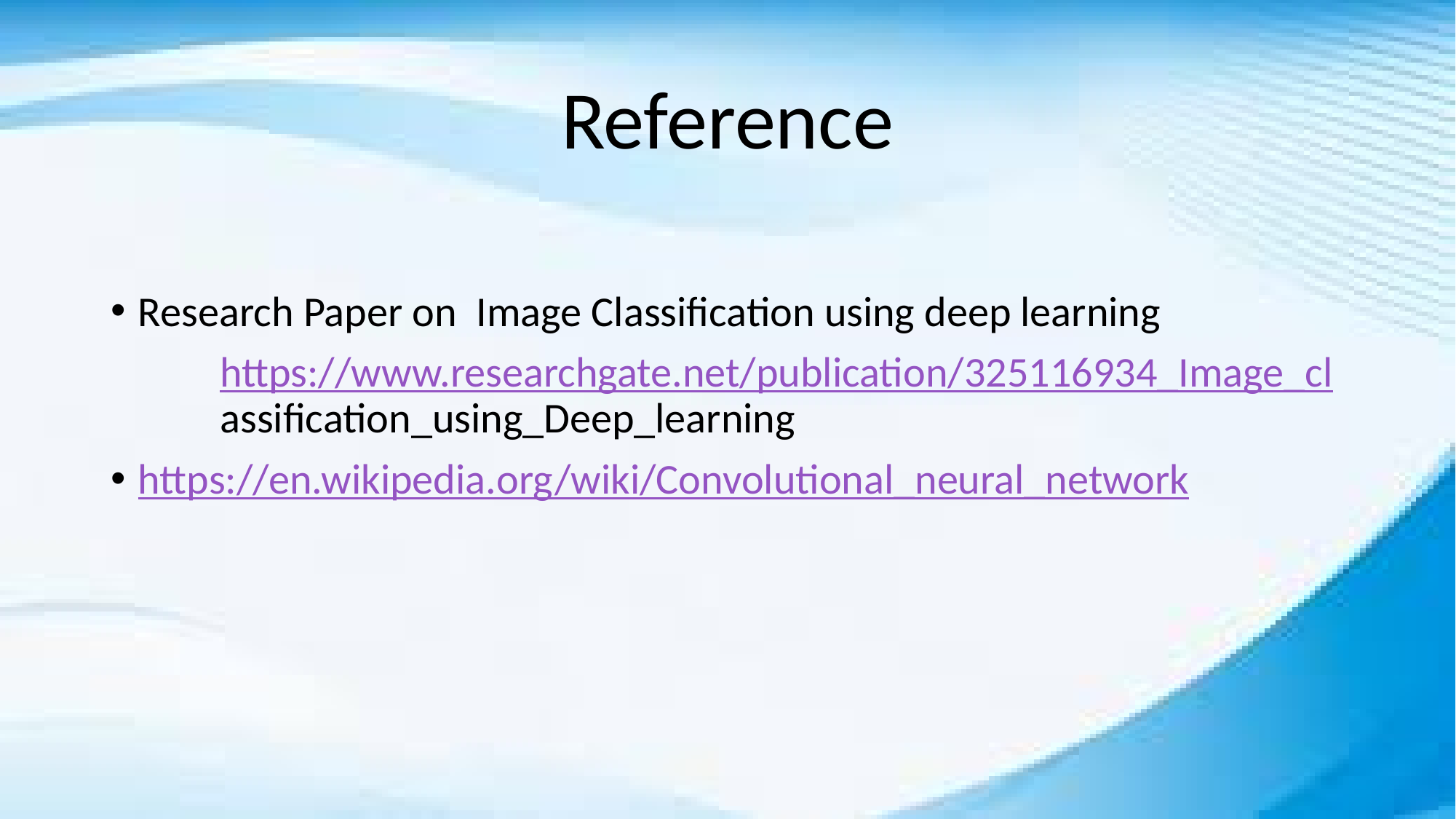

# Reference

Research Paper on  Image Classification using deep learning
	https://www.researchgate.net/publication/325116934_Image_cl	assification_using_Deep_learning
https://en.wikipedia.org/wiki/Convolutional_neural_network